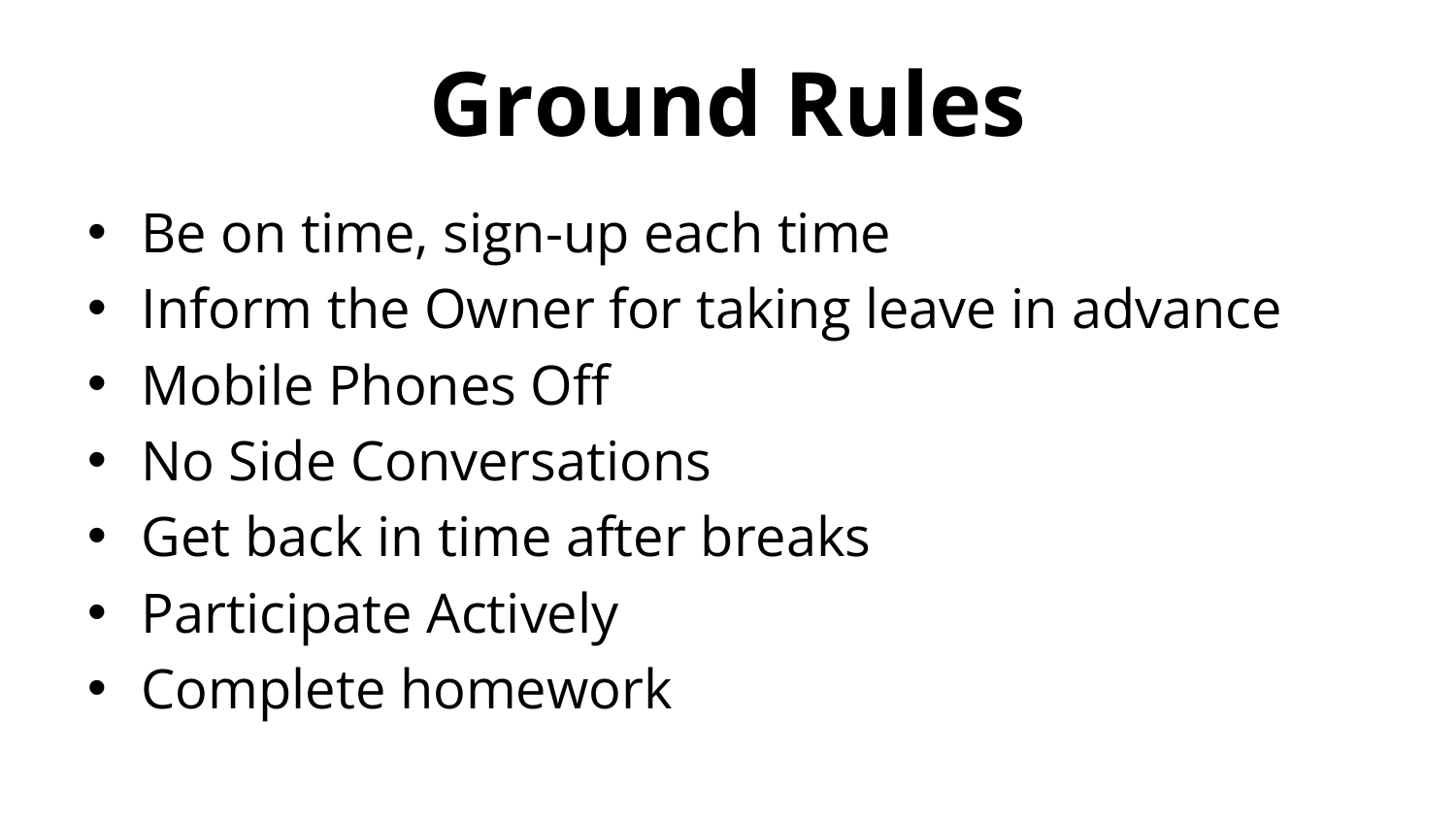

# Ground Rules
Be on time, sign-up each time
Inform the Owner for taking leave in advance
Mobile Phones Off
No Side Conversations
Get back in time after breaks
Participate Actively
Complete homework